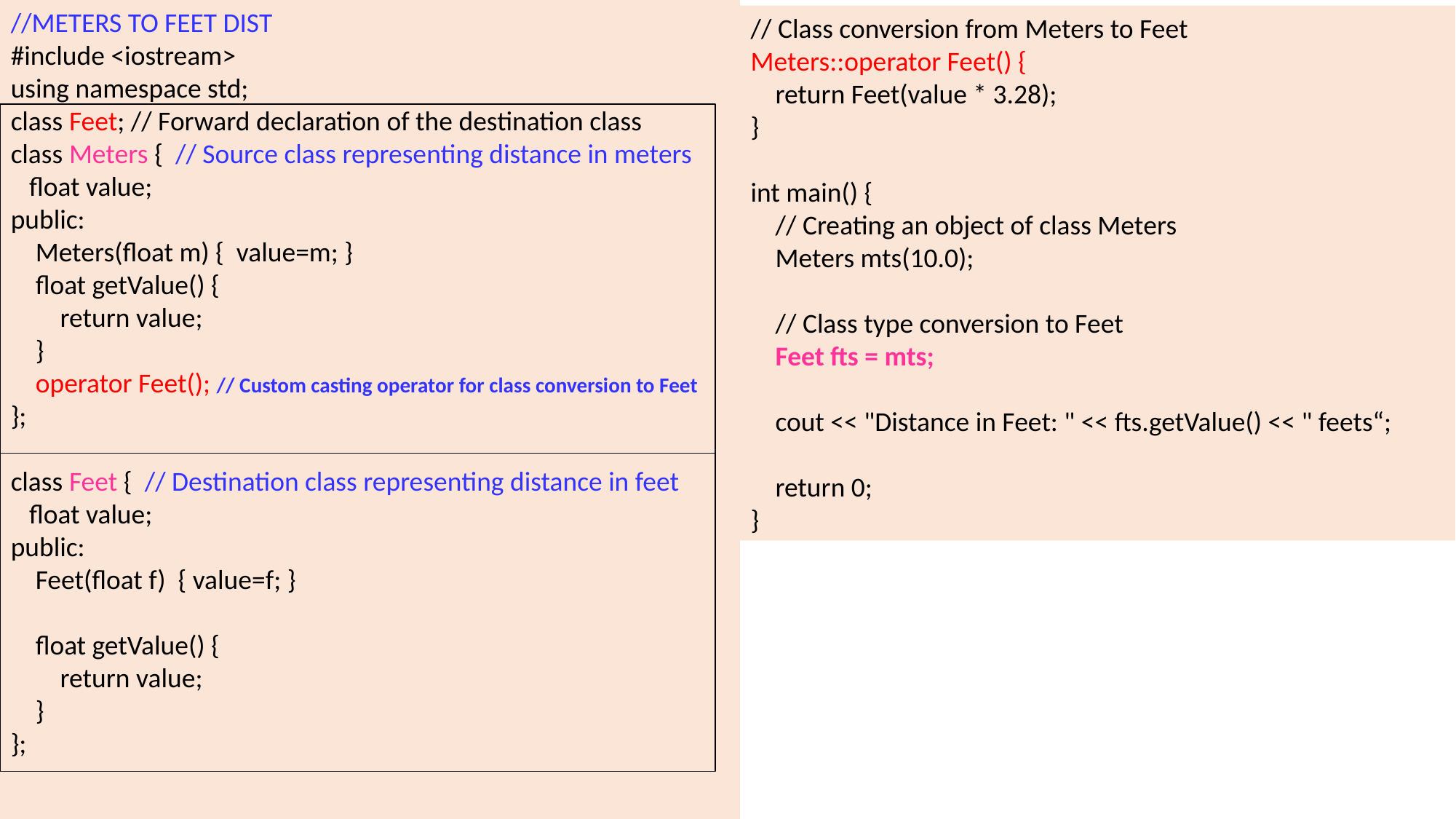

//METERS TO FEET DIST
#include <iostream>
using namespace std;
class Feet; // Forward declaration of the destination class
class Meters {  // Source class representing distance in meters
   float value;
public:
    Meters(float m) {  value=m; }
    float getValue() {
        return value;
    }
    operator Feet(); // Custom casting operator for class conversion to Feet
};

class Feet {  // Destination class representing distance in feet
   float value;
public:
    Feet(float f)  { value=f; }

    float getValue() {
        return value;
    }
};

// Class conversion from Meters to Feet
Meters::operator Feet() {
    return Feet(value * 3.28);
}

int main() {
    // Creating an object of class Meters
    Meters mts(10.0);

    // Class type conversion to Feet
    Feet fts = mts;

    cout << "Distance in Feet: " << fts.getValue() << " feets“;

    return 0;
}